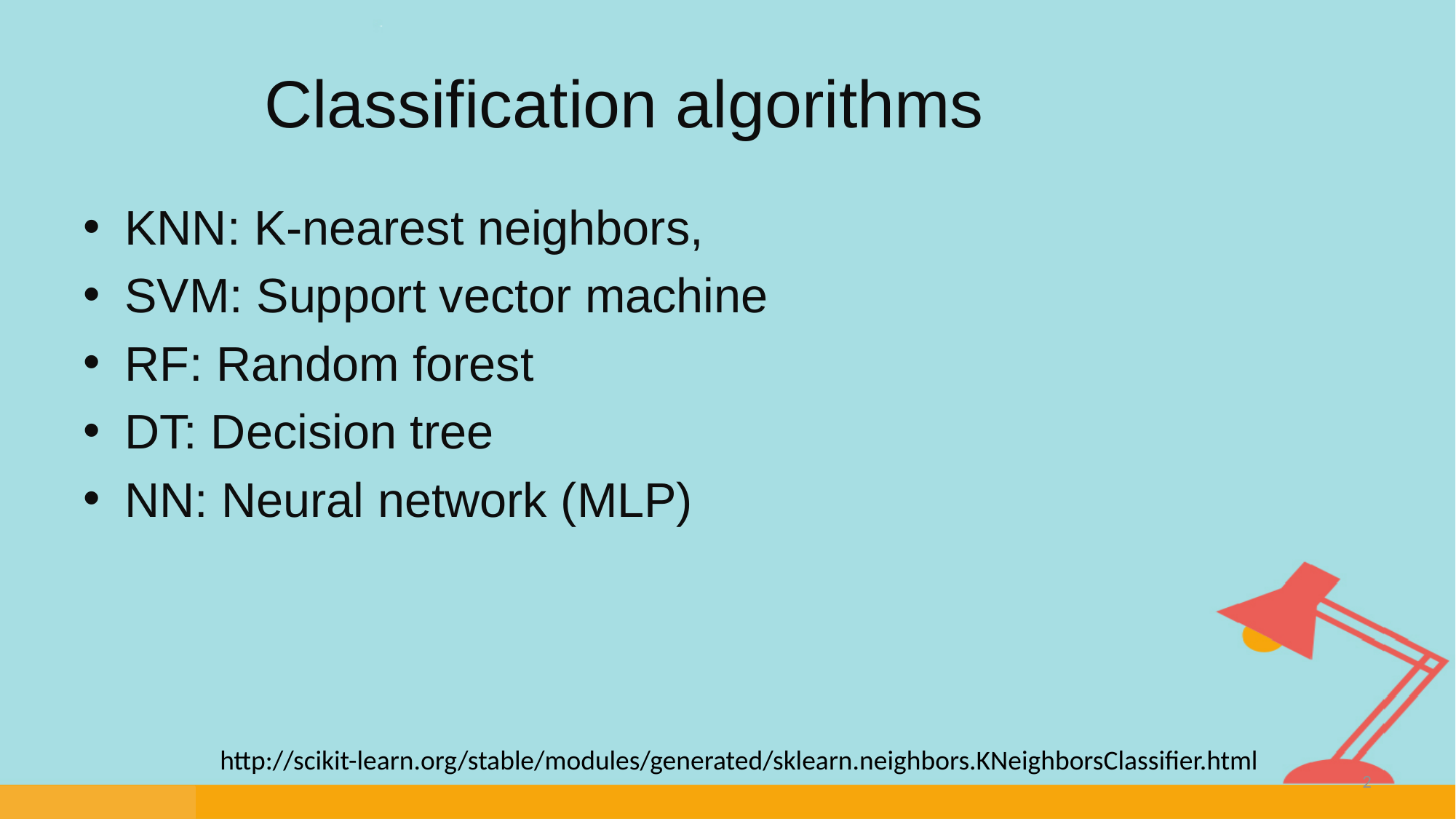

# Classification algorithms
KNN: K-nearest neighbors,
SVM: Support vector machine
RF: Random forest
DT: Decision tree
NN: Neural network (MLP)
http://scikit-learn.org/stable/modules/generated/sklearn.neighbors.KNeighborsClassifier.html
2